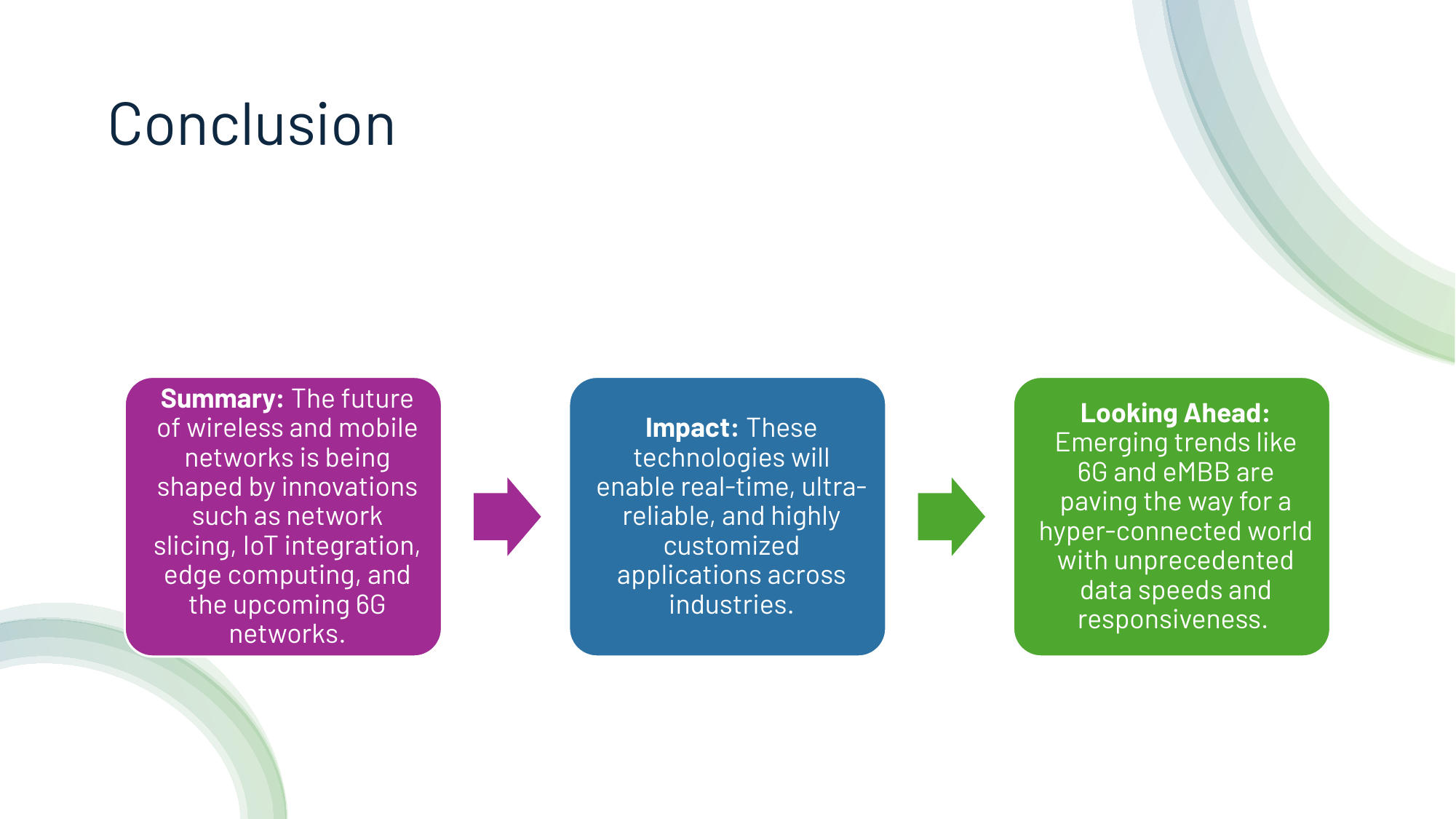

# Conclusion
Summary: The future of wireless and mobile networks is being shaped by innovations such as network slicing, IoT integration, edge computing, and the upcoming 6G networks.

Impact: These technologies will enable real-time, ultra-reliable, and highly customized applications across industries.

Looking Ahead: Emerging trends like 6G and eMBB are paving the way for a hyper-connected world with unprecedented data speeds and responsiveness.